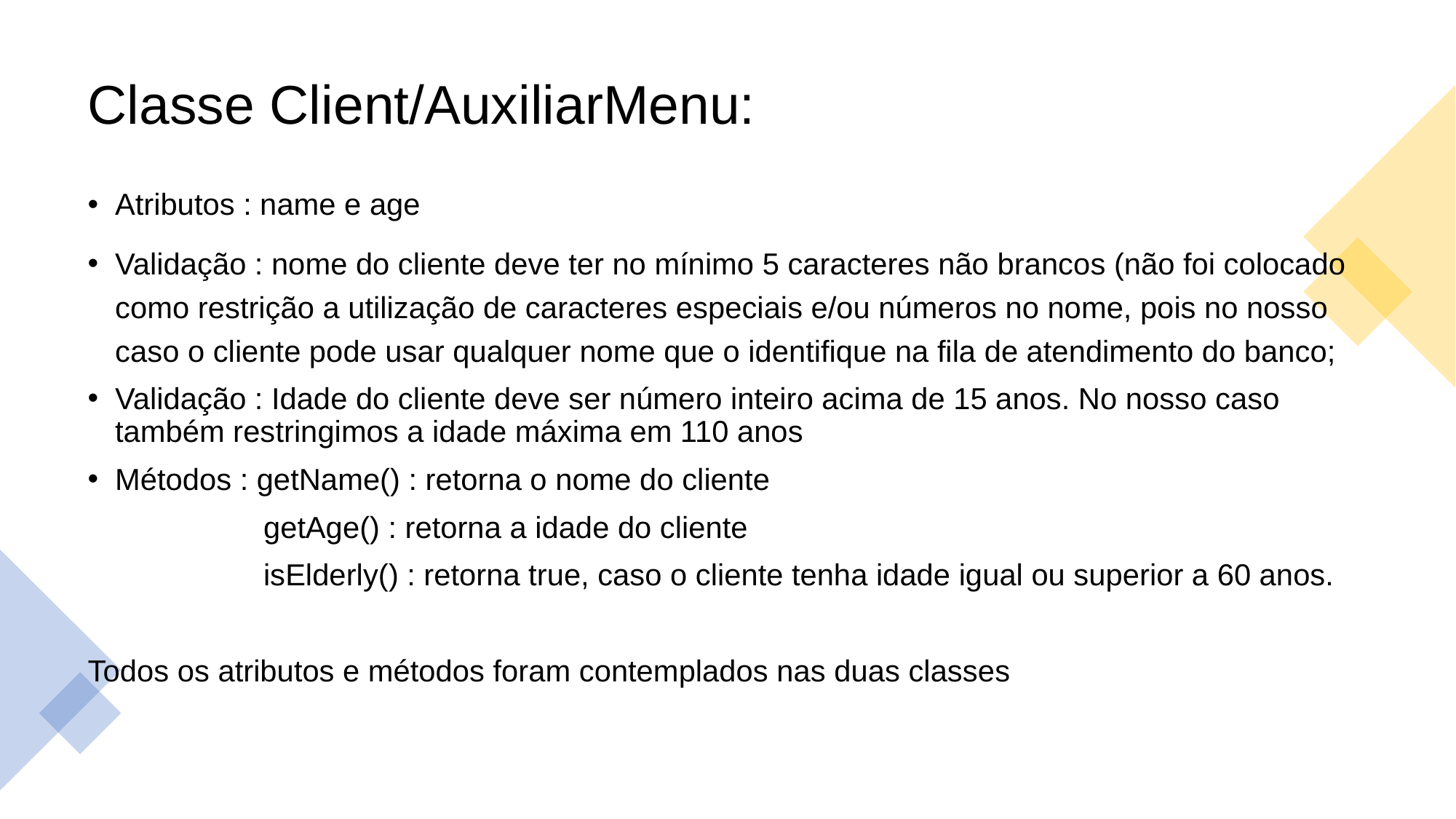

# Classe Client/AuxiliarMenu:

Atributos : name e age
Validação : nome do cliente deve ter no mínimo 5 caracteres não brancos (não foi colocado como restrição a utilização de caracteres especiais e/ou números no nome, pois no nosso caso o cliente pode usar qualquer nome que o identifique na fila de atendimento do banco;
Validação : Idade do cliente deve ser número inteiro acima de 15 anos. No nosso caso também restringimos a idade máxima em 110 anos
Métodos : getName() : retorna o nome do cliente
                     getAge() : retorna a idade do cliente
                     isElderly() : retorna true, caso o cliente tenha idade igual ou superior a 60 anos.

Todos os atributos e métodos foram contemplados nas duas classes